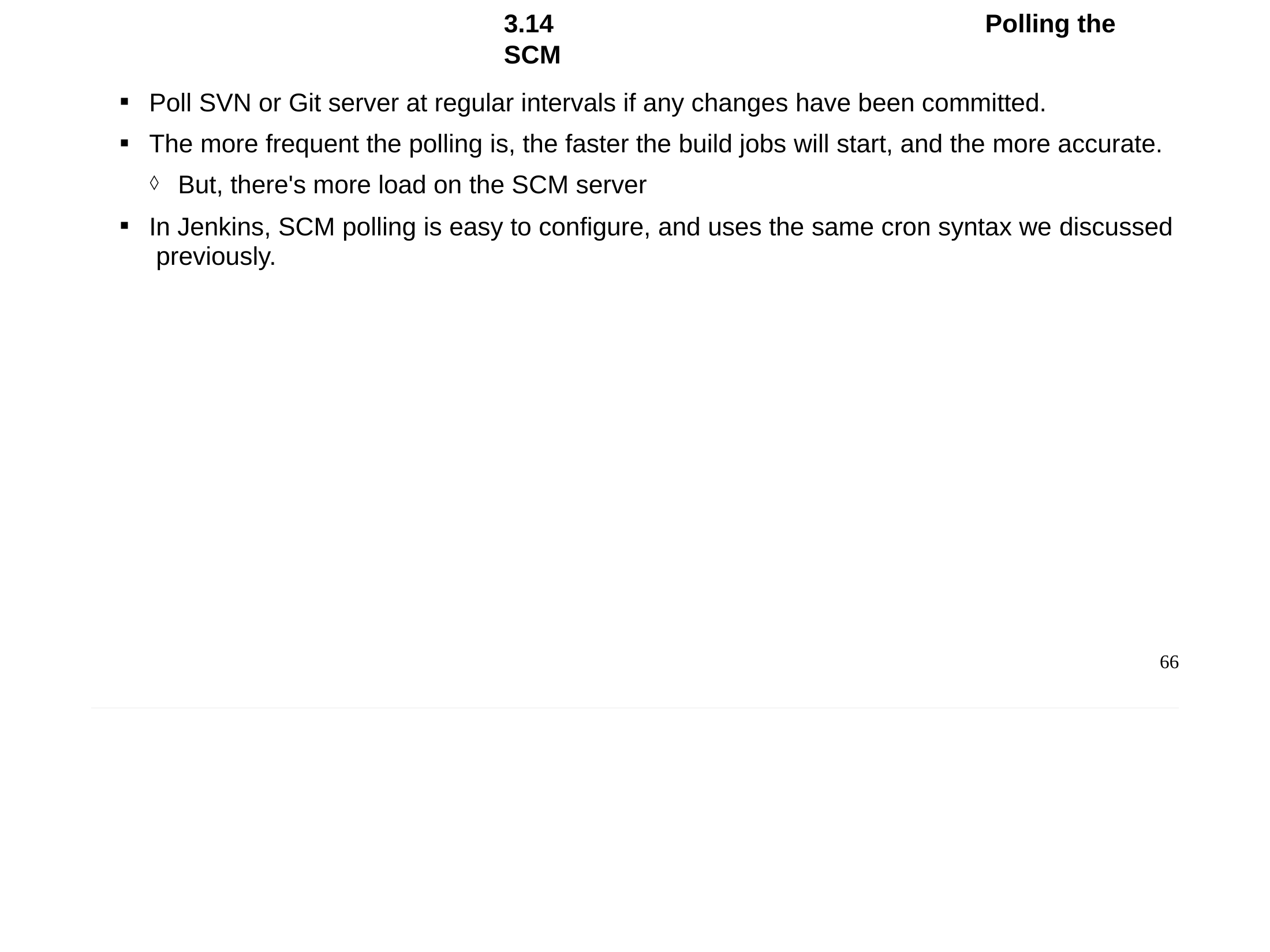

Chapter 3 - Job Types in Jenkins

3.14	Polling the SCM
Poll SVN or Git server at regular intervals if any changes have been committed.
The more frequent the polling is, the faster the build jobs will start, and the more accurate.
But, there's more load on the SCM server
In Jenkins, SCM polling is easy to configure, and uses the same cron syntax we discussed  previously.
66